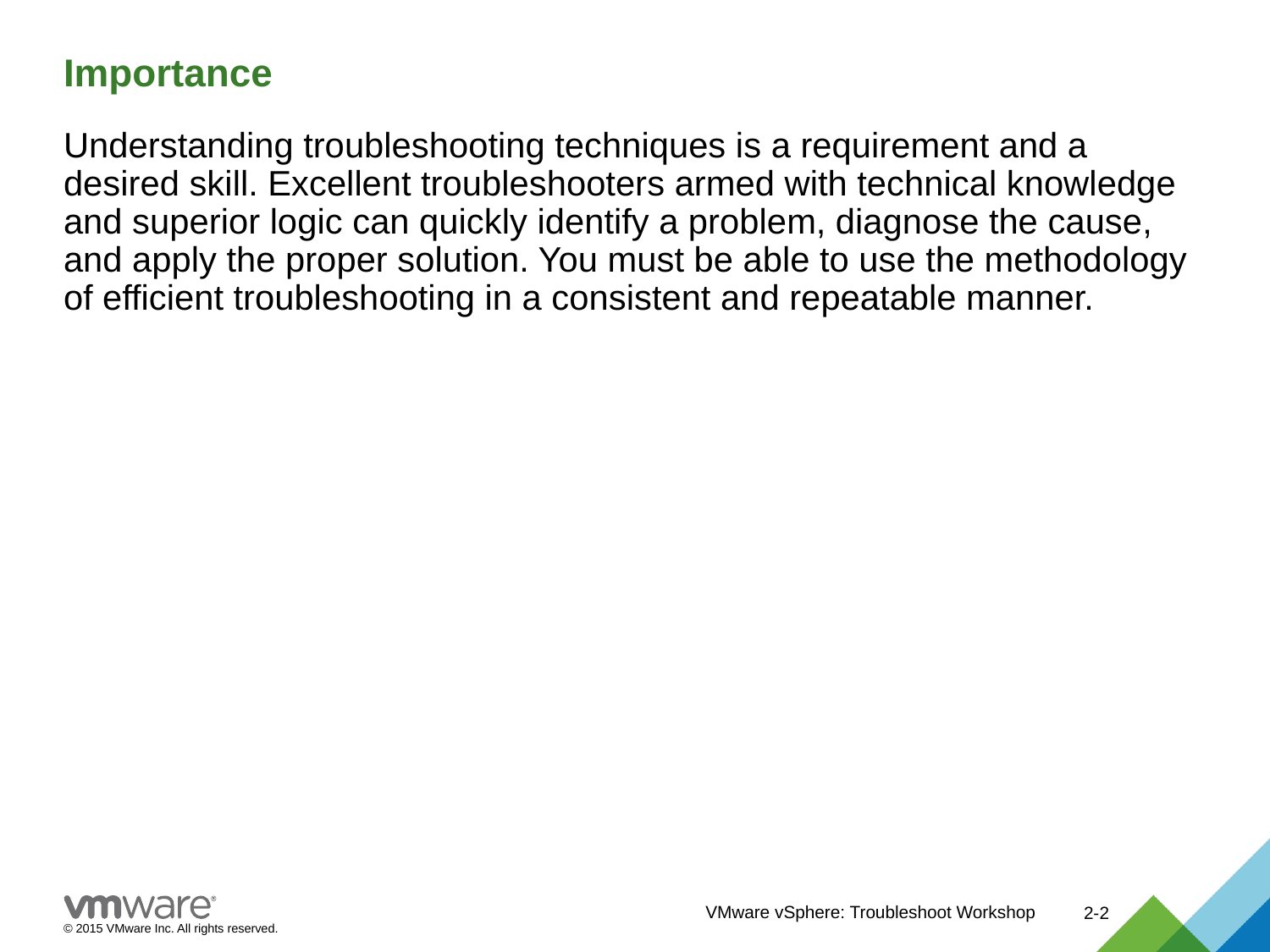

# Importance
Understanding troubleshooting techniques is a requirement and a desired skill. Excellent troubleshooters armed with technical knowledge and superior logic can quickly identify a problem, diagnose the cause, and apply the proper solution. You must be able to use the methodology of efficient troubleshooting in a consistent and repeatable manner.